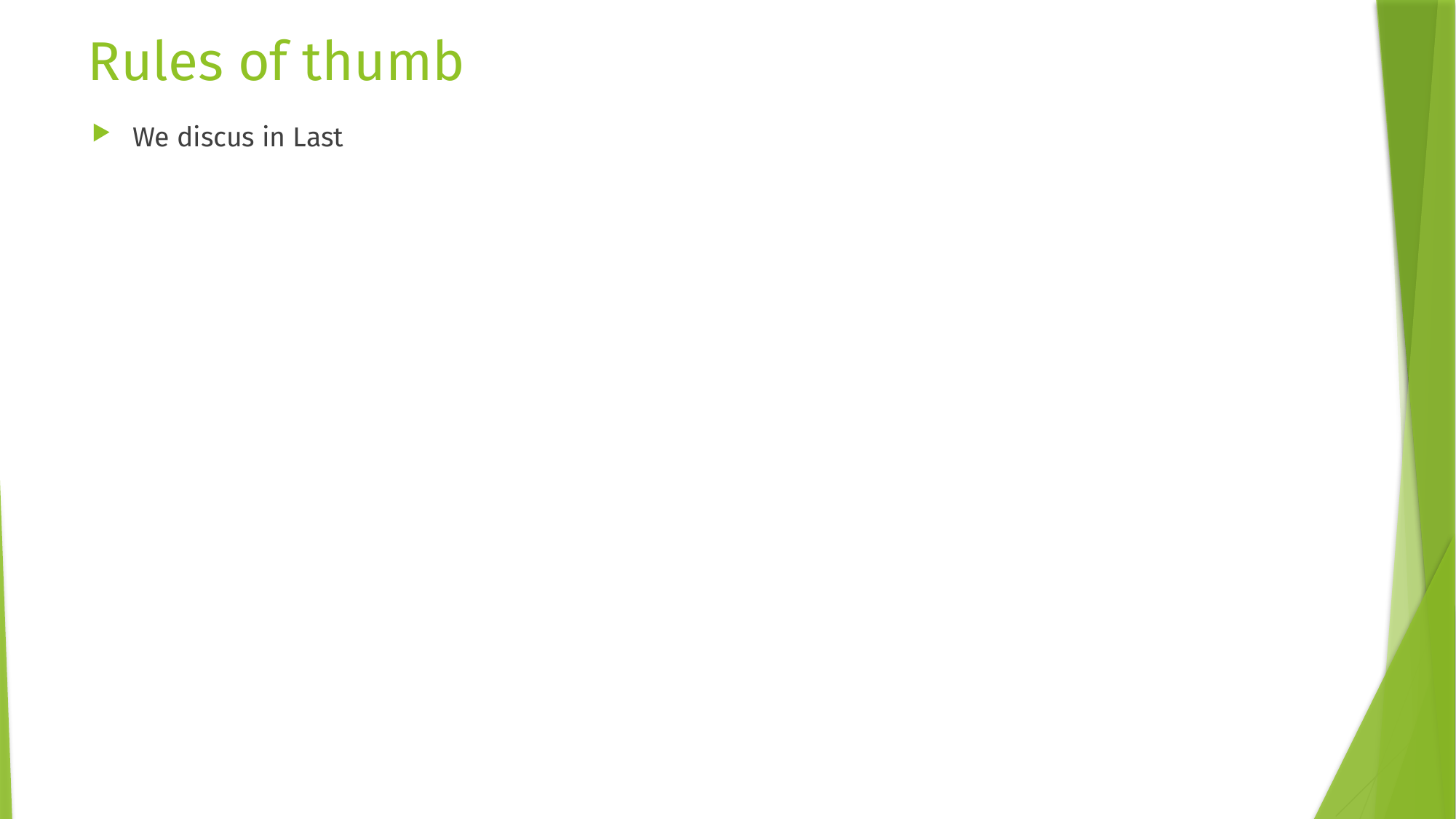

# Rules of thumb
We discus in Last